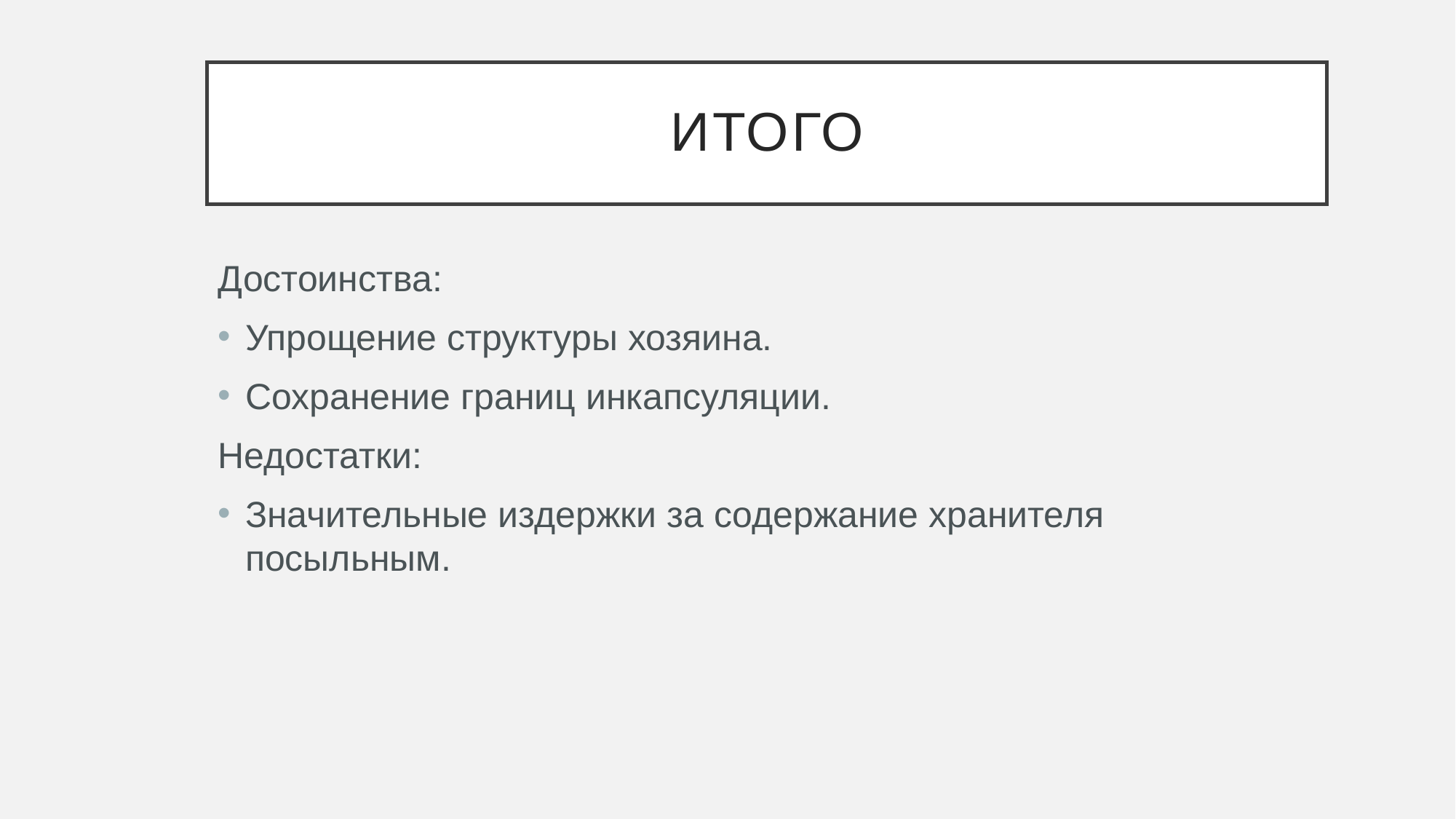

# ИТОГО
Достоинства:
Упрощение структуры хозяина.
Сохранение границ инкапсуляции.
Недостатки:
Значительные издержки за содержание хранителя посыльным.